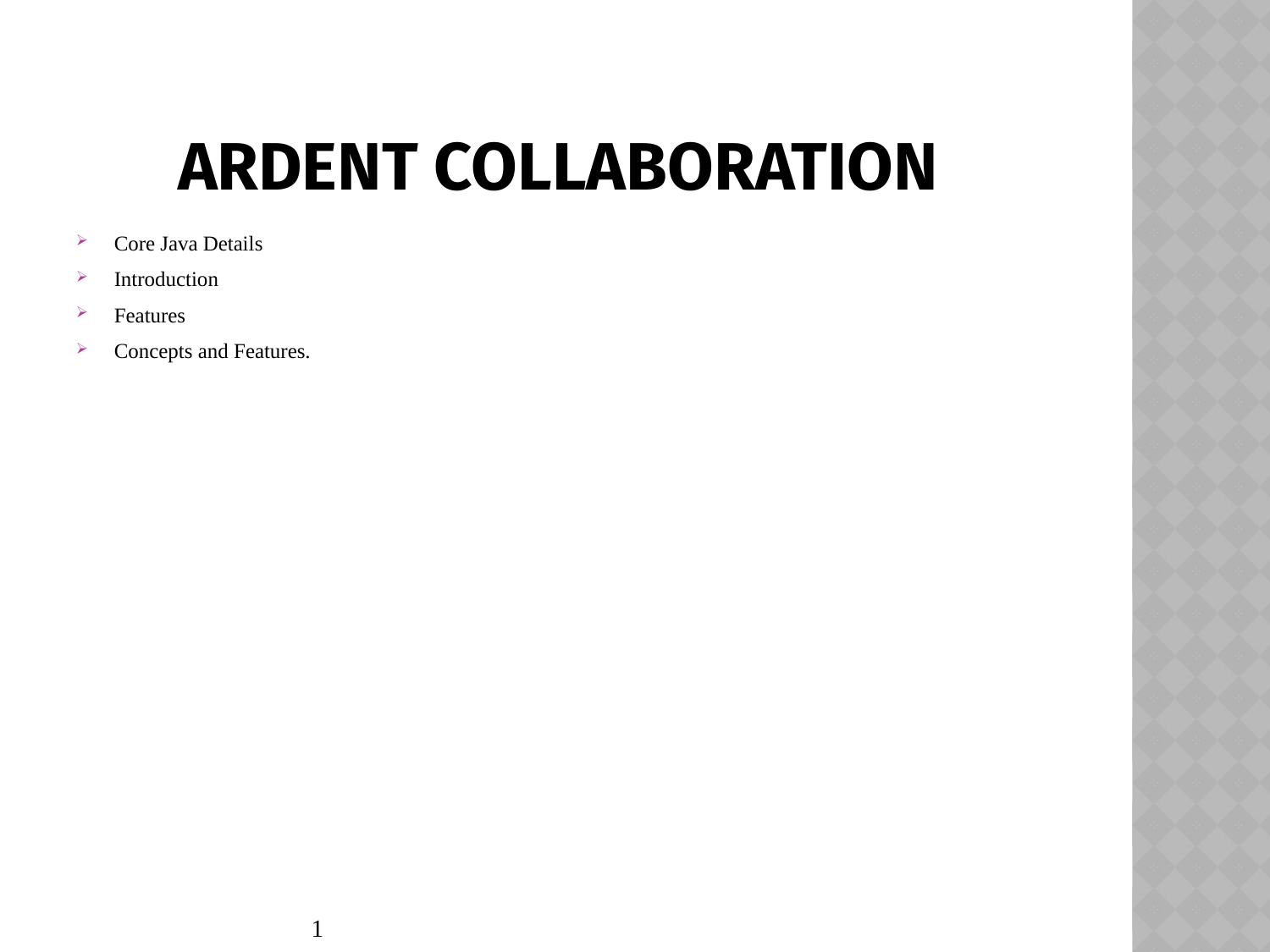

# Ardent collaboration
Core Java Details
Introduction
Features
Concepts and Features.
1